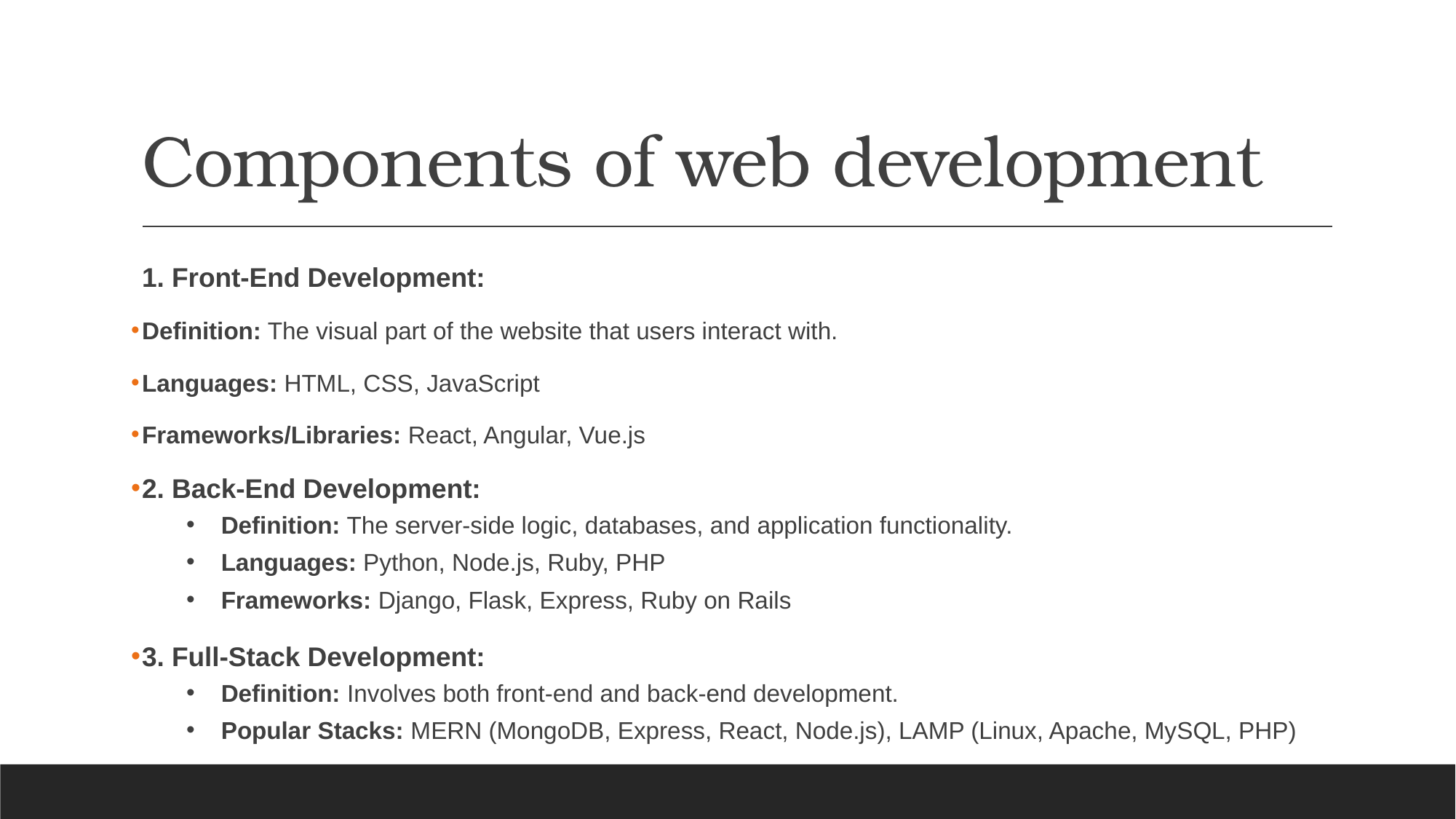

# Components of web development
1. Front-End Development:
Definition: The visual part of the website that users interact with.
Languages: HTML, CSS, JavaScript
Frameworks/Libraries: React, Angular, Vue.js
2. Back-End Development:
Definition: The server-side logic, databases, and application functionality.
Languages: Python, Node.js, Ruby, PHP
Frameworks: Django, Flask, Express, Ruby on Rails
3. Full-Stack Development:
Definition: Involves both front-end and back-end development.
Popular Stacks: MERN (MongoDB, Express, React, Node.js), LAMP (Linux, Apache, MySQL, PHP)